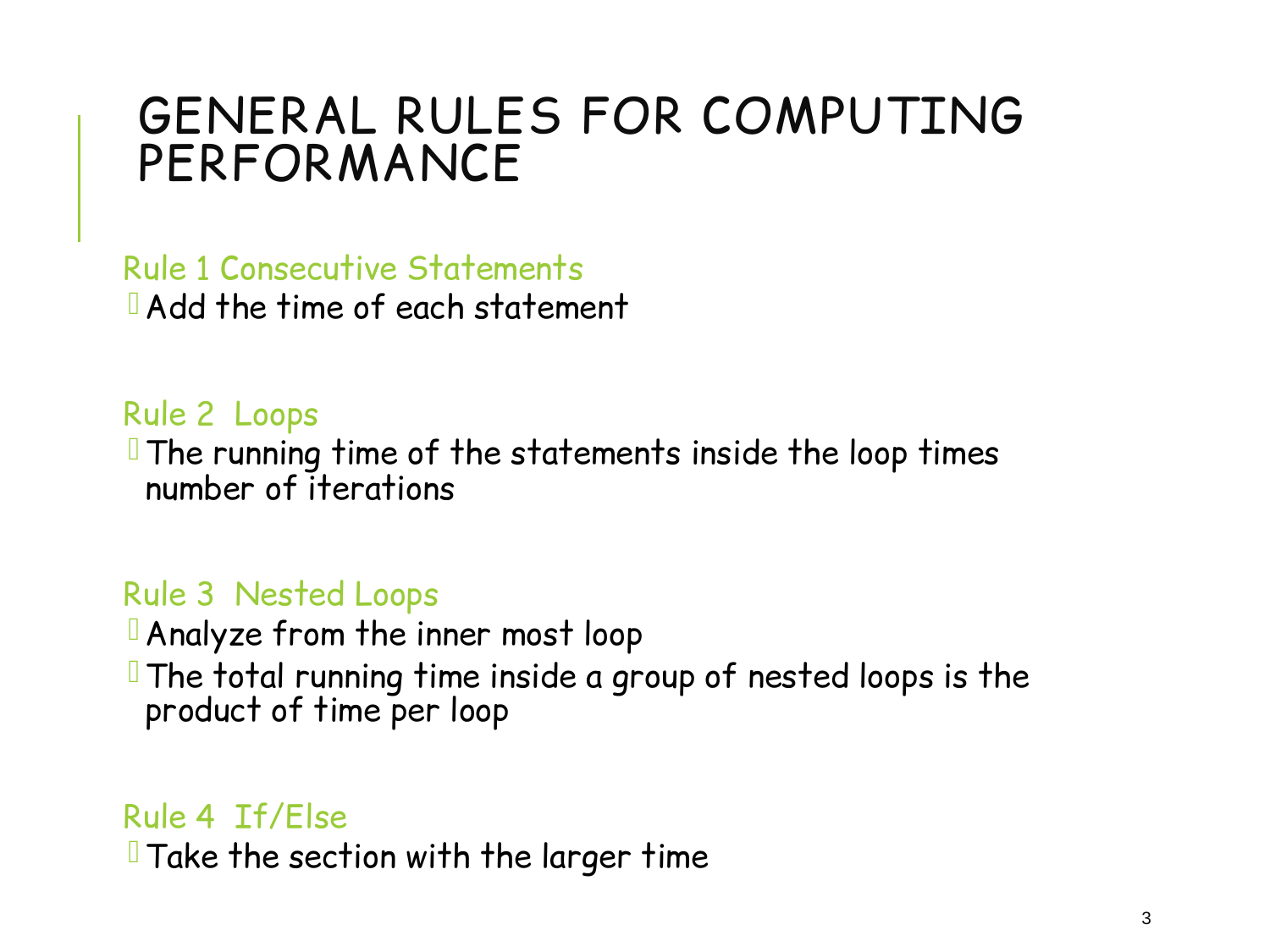

# General Rules for Computing Performance
Rule 1 Consecutive Statements
Add the time of each statement

Rule 2  Loops
The running time of the statements inside the loop times number of iterations

Rule 3  Nested Loops
Analyze from the inner most loop
The total running time inside a group of nested loops is the product of time per loop

Rule 4  If/Else
Take the section with the larger time

3